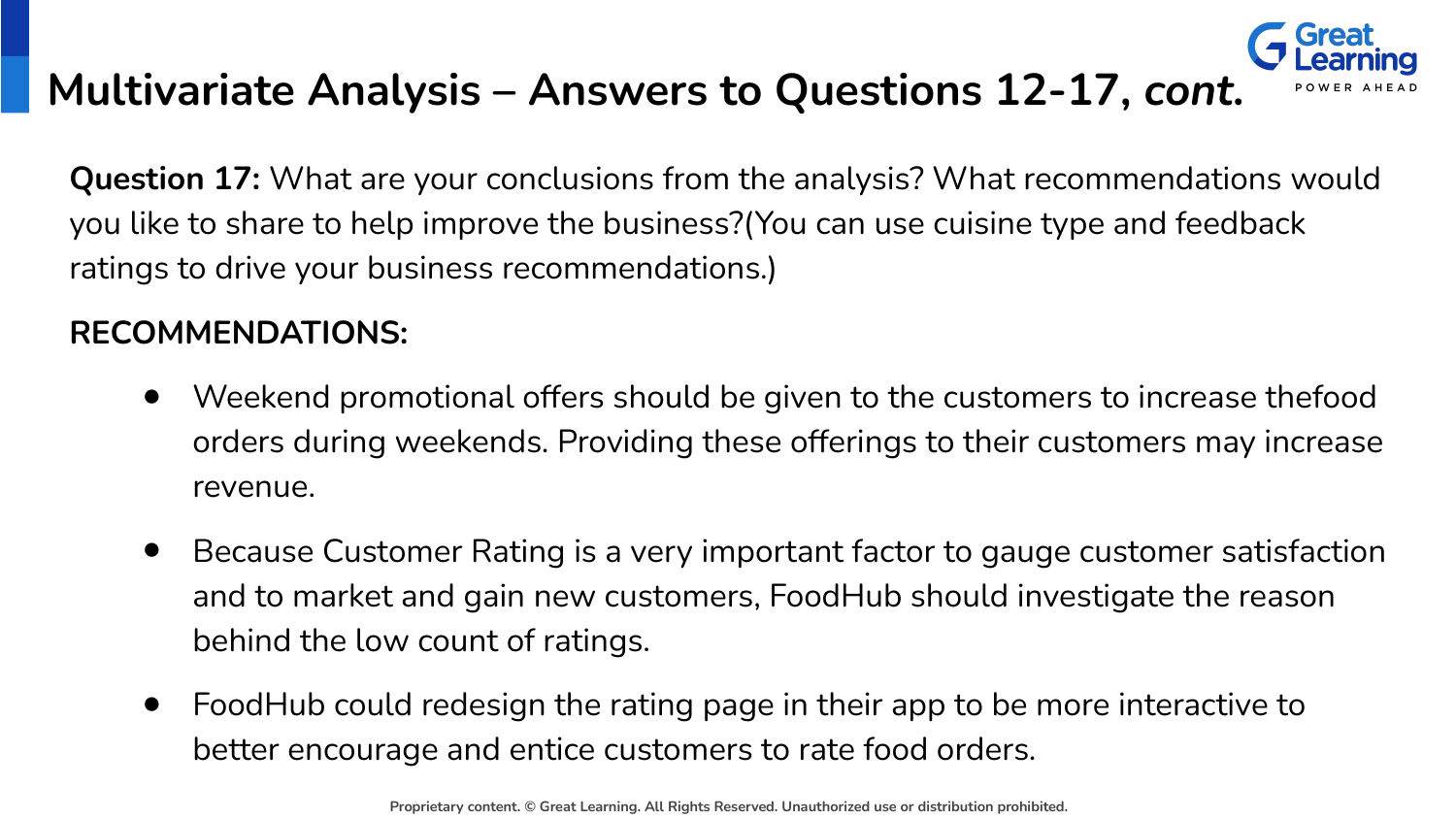

# Multivariate Analysis – Answers to Questions 12-17, cont.
Question 17: What are your conclusions from the analysis? What recommendations would you like to share to help improve the business?(You can use cuisine type and feedback ratings to drive your business recommendations.)
RECOMMENDATIONS:
Weekend promotional offers should be given to the customers to increase thefood orders during weekends. Providing these offerings to their customers may increase revenue.
Because Customer Rating is a very important factor to gauge customer satisfaction and to market and gain new customers, FoodHub should investigate the reason behind the low count of ratings.
FoodHub could redesign the rating page in their app to be more interactive to better encourage and entice customers to rate food orders.